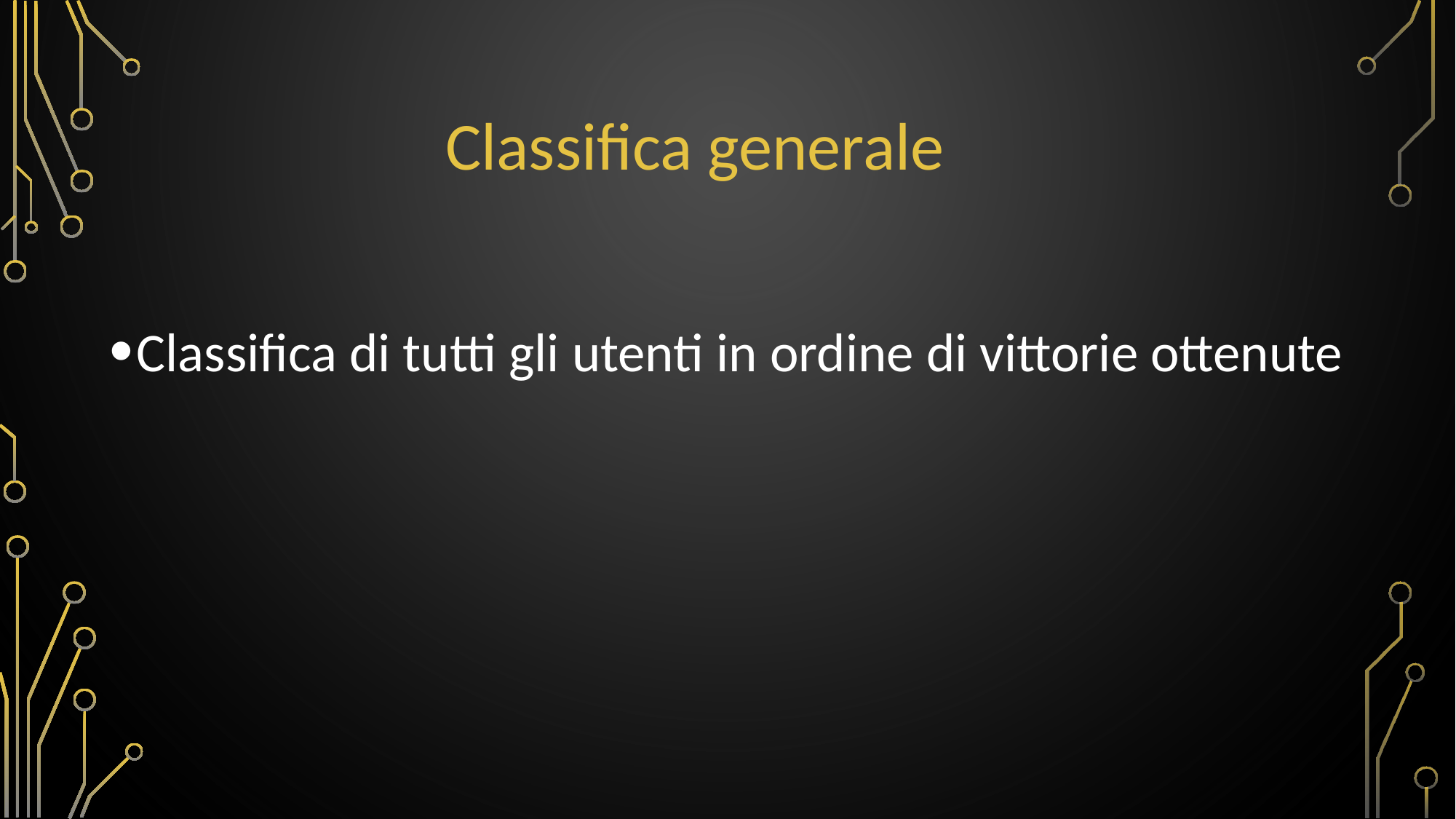

# Classifica generale

Classifica di tutti gli utenti in ordine di vittorie ottenute